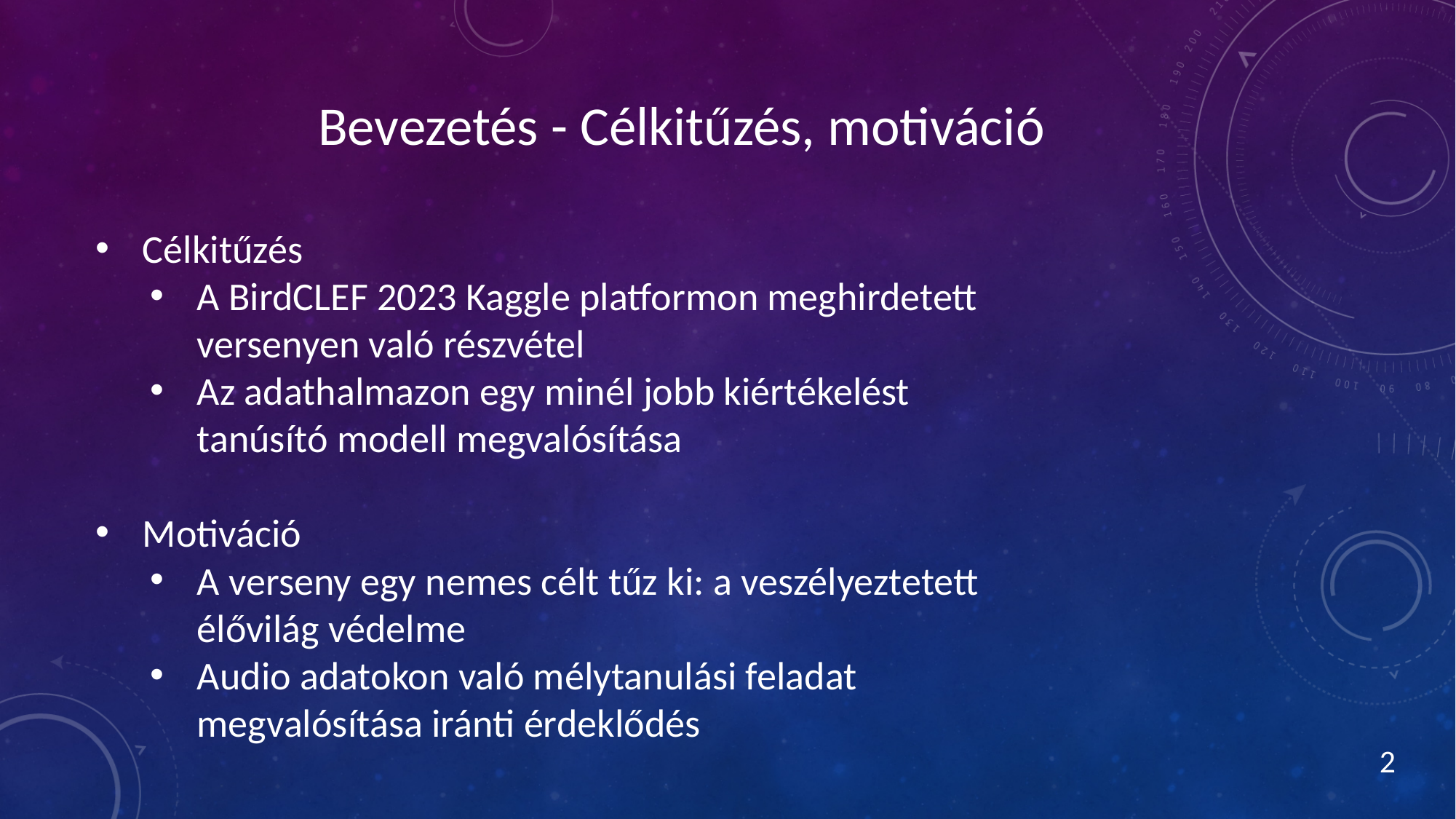

# Bevezetés - Célkitűzés, motiváció
Célkitűzés
A BirdCLEF 2023 Kaggle platformon meghirdetett versenyen való részvétel
Az adathalmazon egy minél jobb kiértékelést tanúsító modell megvalósítása

Motiváció
A verseny egy nemes célt tűz ki: a veszélyeztetett élővilág védelme
Audio adatokon való mélytanulási feladat megvalósítása iránti érdeklődés
2